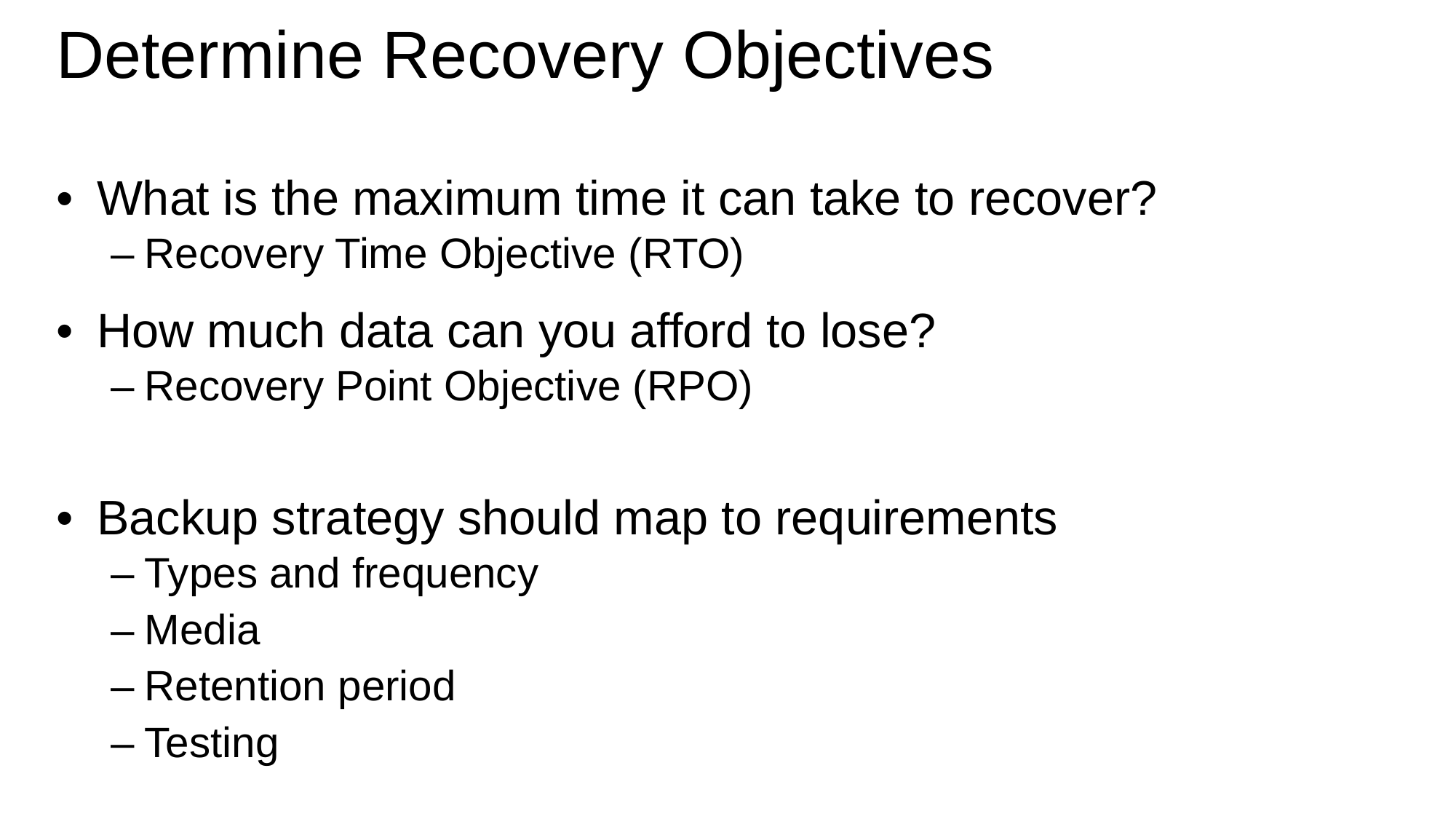

# Determine Recovery Objectives
What is the maximum time it can take to recover?
Recovery Time Objective (RTO)
How much data can you afford to lose?
Recovery Point Objective (RPO)

Backup strategy should map to requirements
Types and frequency
Media
Retention period
Testing